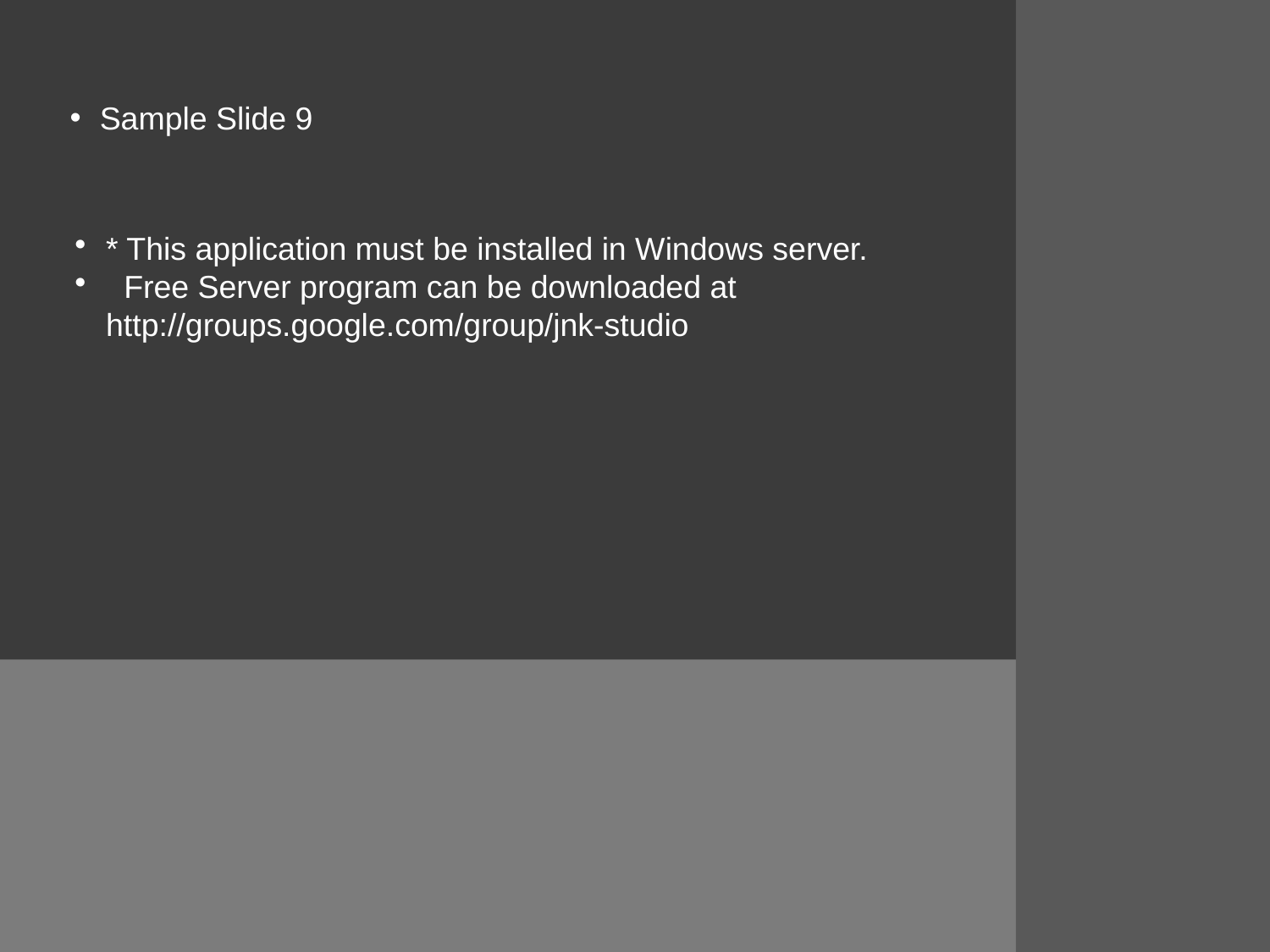

Sample Slide 9
* This application must be installed in Windows server.
  Free Server program can be downloaded at http://groups.google.com/group/jnk-studio